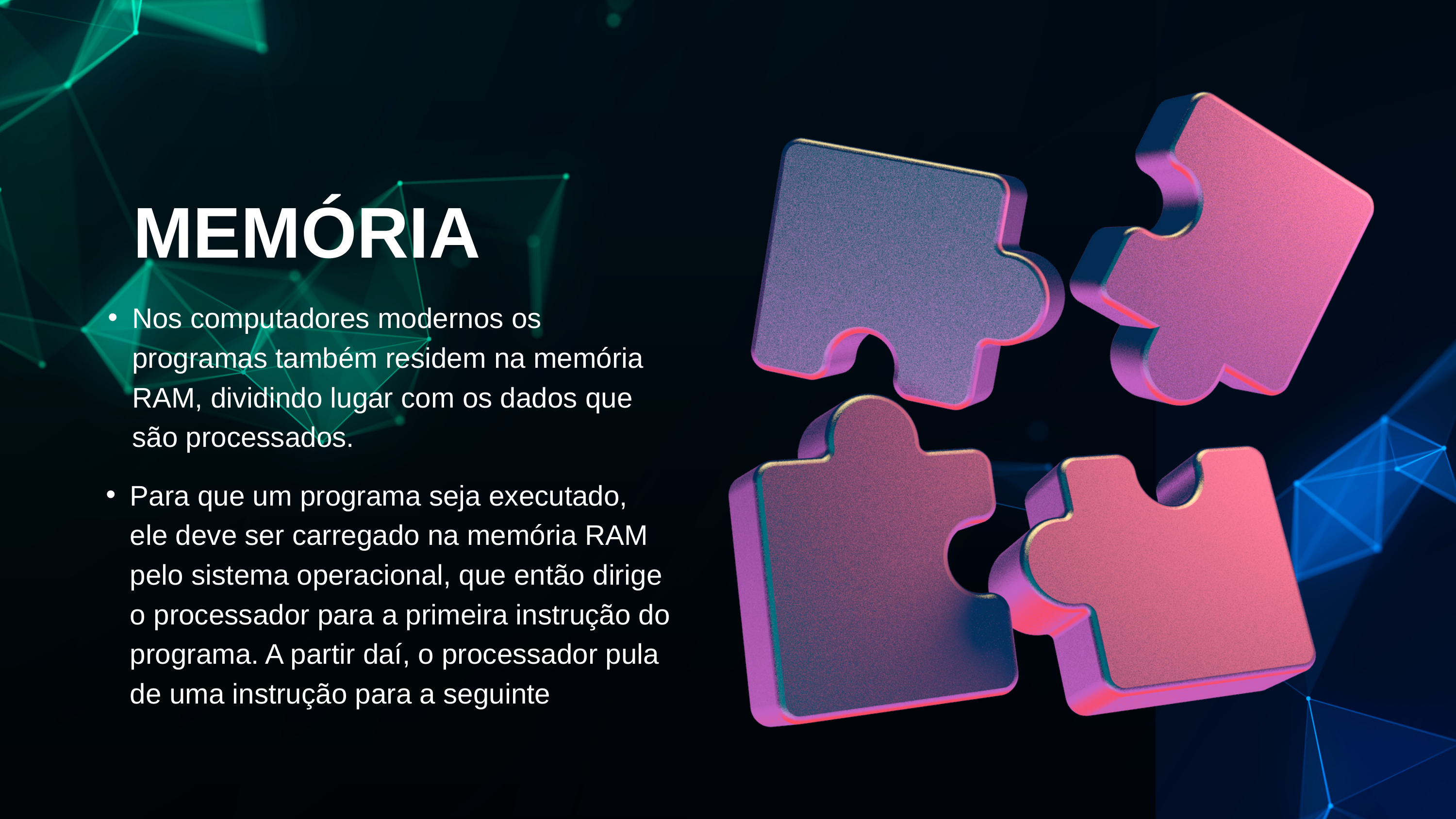

MEMÓRIA
Nos computadores modernos os programas também residem na memória RAM, dividindo lugar com os dados que são processados.
Para que um programa seja executado, ele deve ser carregado na memória RAM pelo sistema operacional, que então dirige o processador para a primeira instrução do programa. A partir daí, o processador pula de uma instrução para a seguinte